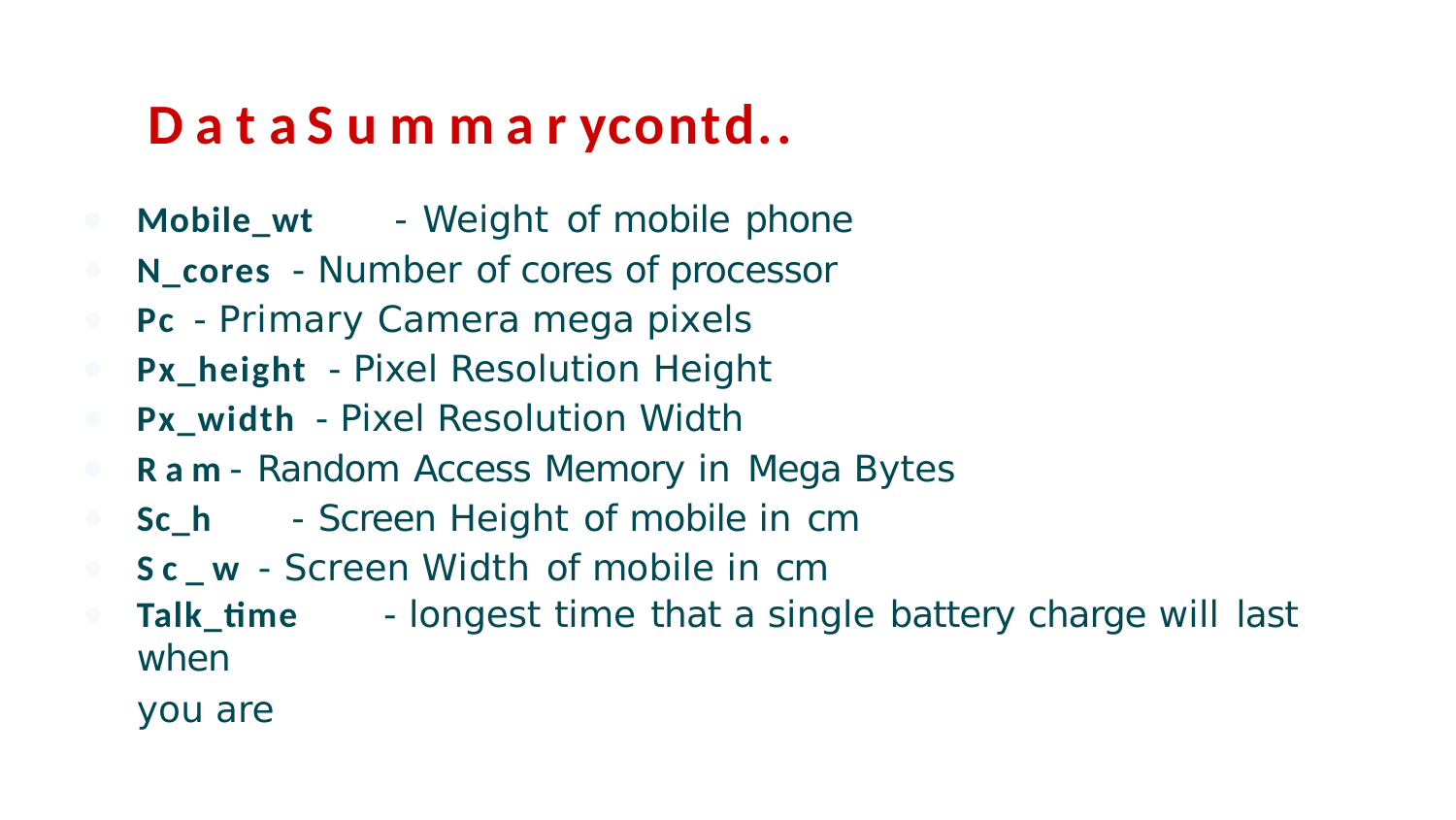

# D a t a	S u m m a r y	contd..
Mobile_wt	- Weight of mobile phone
N_cores - Number of cores of processor
Pc	- Primary Camera mega pixels
Px_height - Pixel Resolution Height
Px_width - Pixel Resolution Width
R a m - Random Access Memory in Mega Bytes
Sc_h	- Screen Height of mobile in cm
S c _ w  - Screen Width of mobile in cm
Talk_time	- longest time that a single battery charge will last when
you are